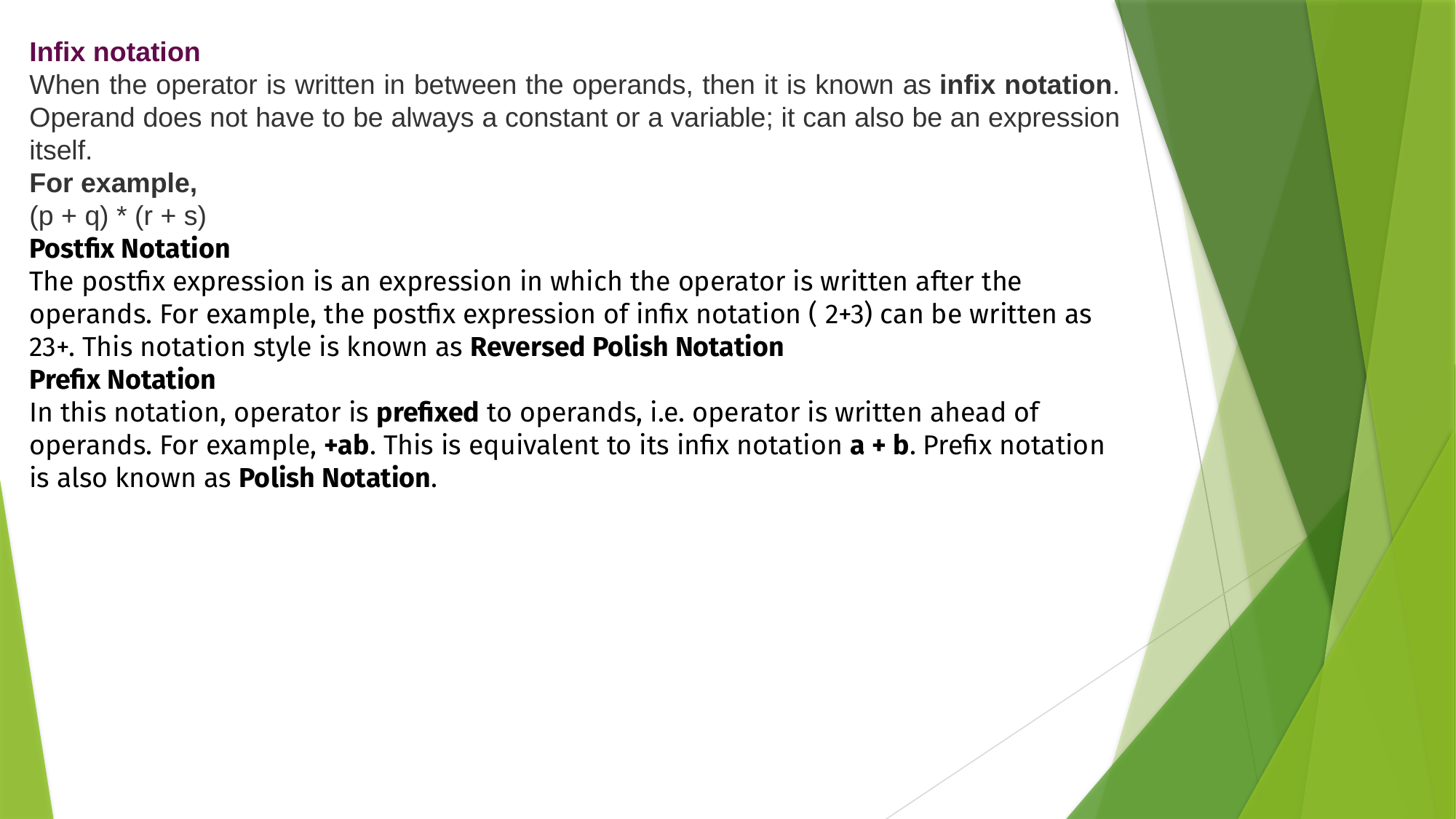

Infix notation
When the operator is written in between the operands, then it is known as infix notation. Operand does not have to be always a constant or a variable; it can also be an expression itself.
For example,
(p + q) * (r + s)
Postfix Notation
The postfix expression is an expression in which the operator is written after the operands. For example, the postfix expression of infix notation ( 2+3) can be written as 23+. This notation style is known as Reversed Polish Notation
Prefix Notation
In this notation, operator is prefixed to operands, i.e. operator is written ahead of operands. For example, +ab. This is equivalent to its infix notation a + b. Prefix notation is also known as Polish Notation.